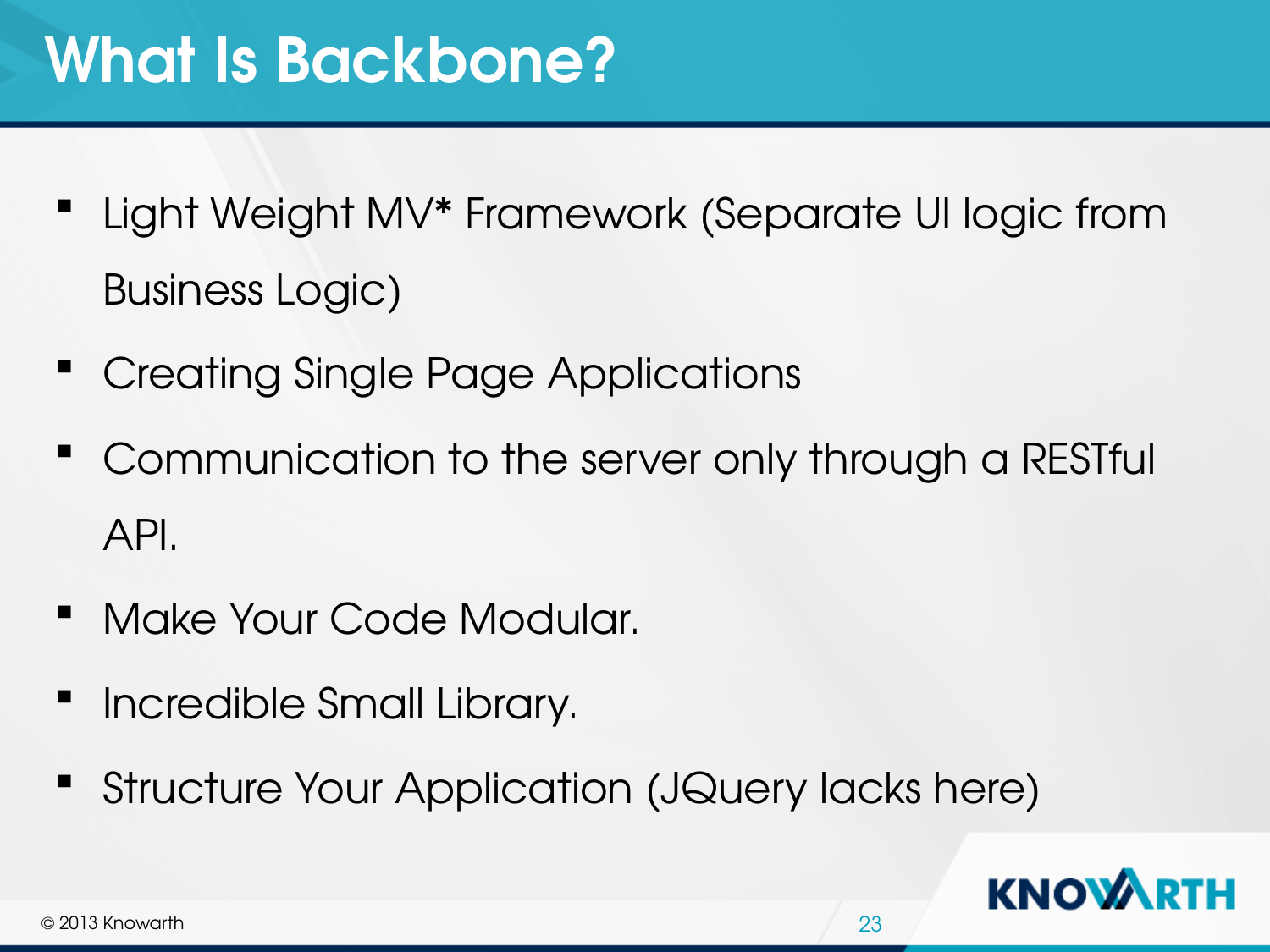

# What Is Backbone?
Light Weight MV* Framework (Separate UI logic from Business Logic)
Creating Single Page Applications
Communication to the server only through a RESTful API.
Make Your Code Modular.
Incredible Small Library.
Structure Your Application (JQuery lacks here)

23
© 2013 Knowarth